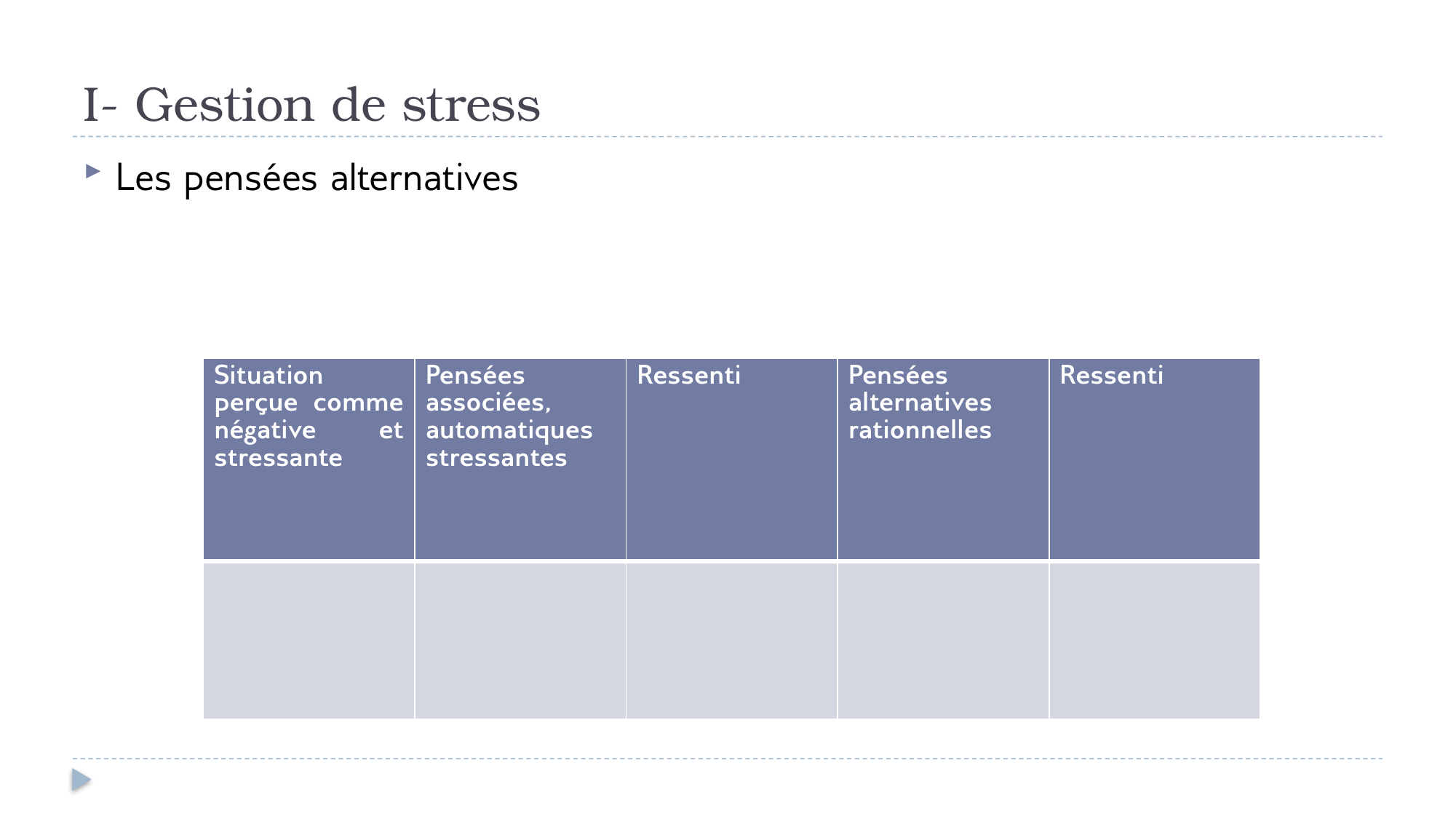

# I- Gestion de stress
Les pensées alternatives

| Situation perçue comme négative et stressante | Pensées associées, automatiques stressantes | Ressenti | Pensées alternatives rationnelles | Ressenti |
| --- | --- | --- | --- | --- |
|  |  |  |  |  |